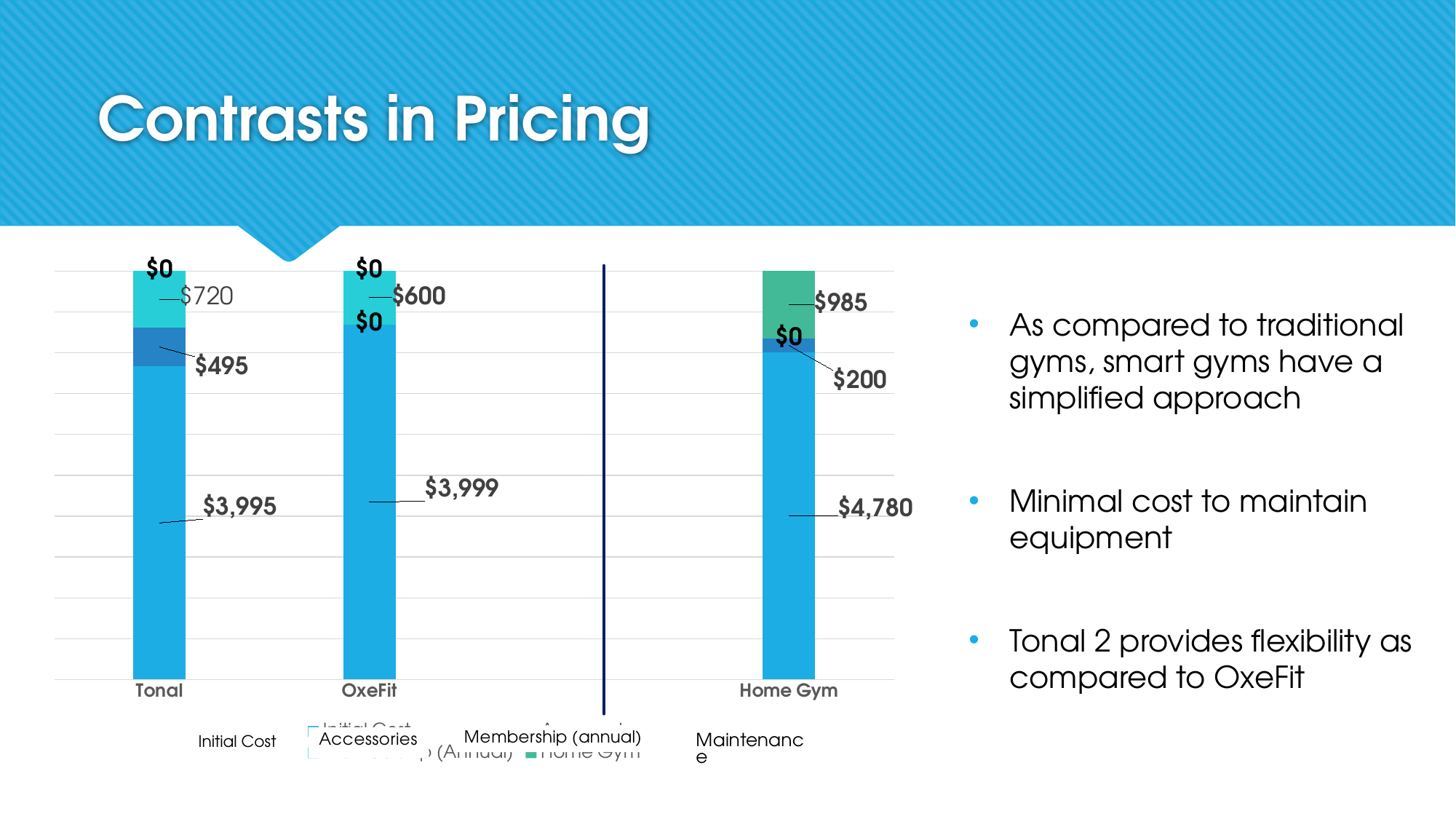

# Contrasts in Pricing

As compared to traditional gyms, smart gyms have a simplified approach

Minimal cost to maintain equipment

Tonal 2 provides flexibility as compared to OxeFit

### Chart

| Category | Initial Cost | Accessories | Membership (Annual) | Home Gym |
|---|---|---|---|---|
| Tonal | 3995.0 | 495.0 | 720.0 | 0.0 |
| OxeFit | 3999.0 | 0.0 | 600.0 | 0.0 |
|  | None | None | None | None |
| Home Gym | 4780.0 | 200.0 | 0.0 | 985.0 |
Initial Cost